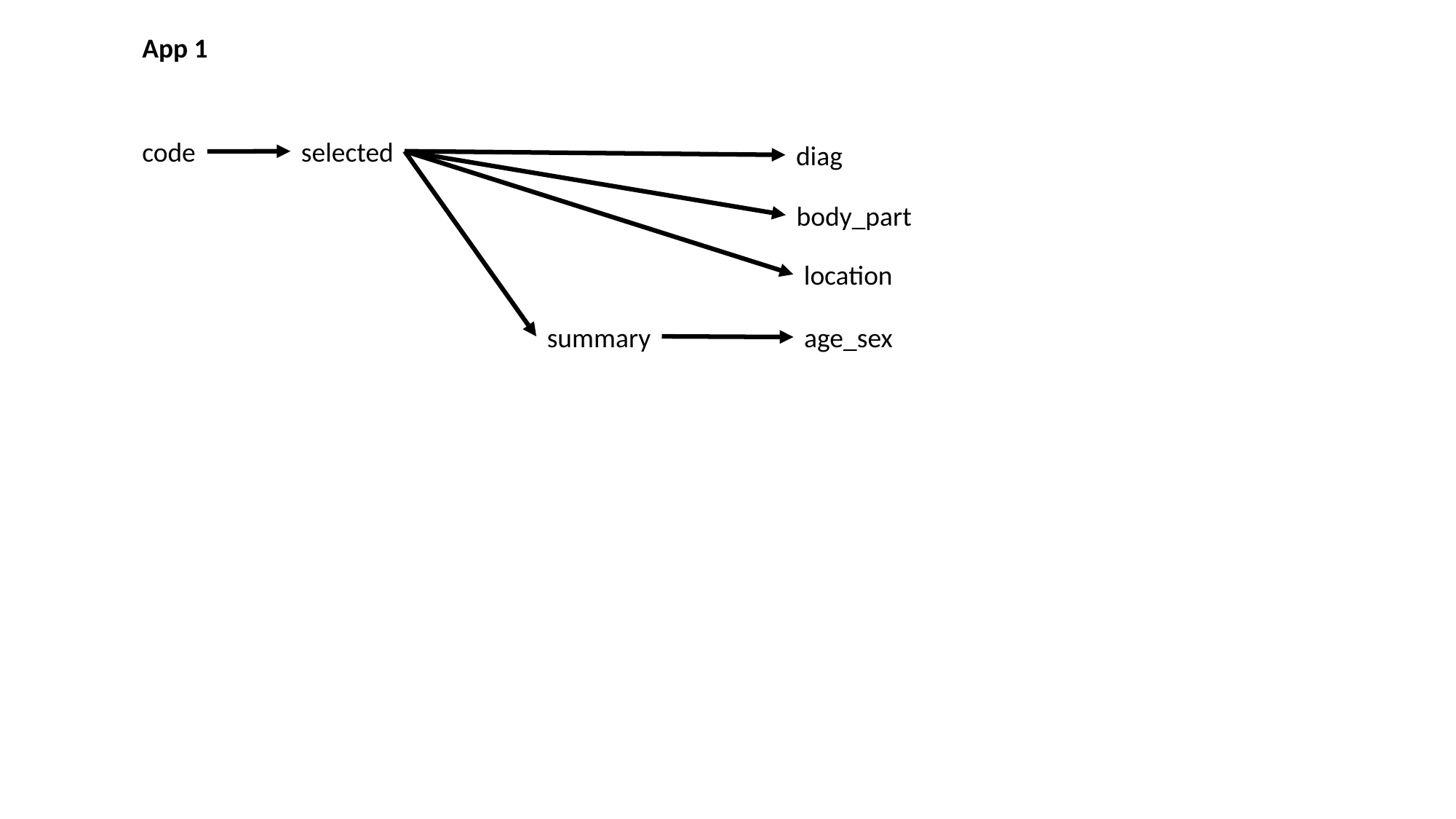

App 1
code
selected
diag
body_part
location
summary
age_sex